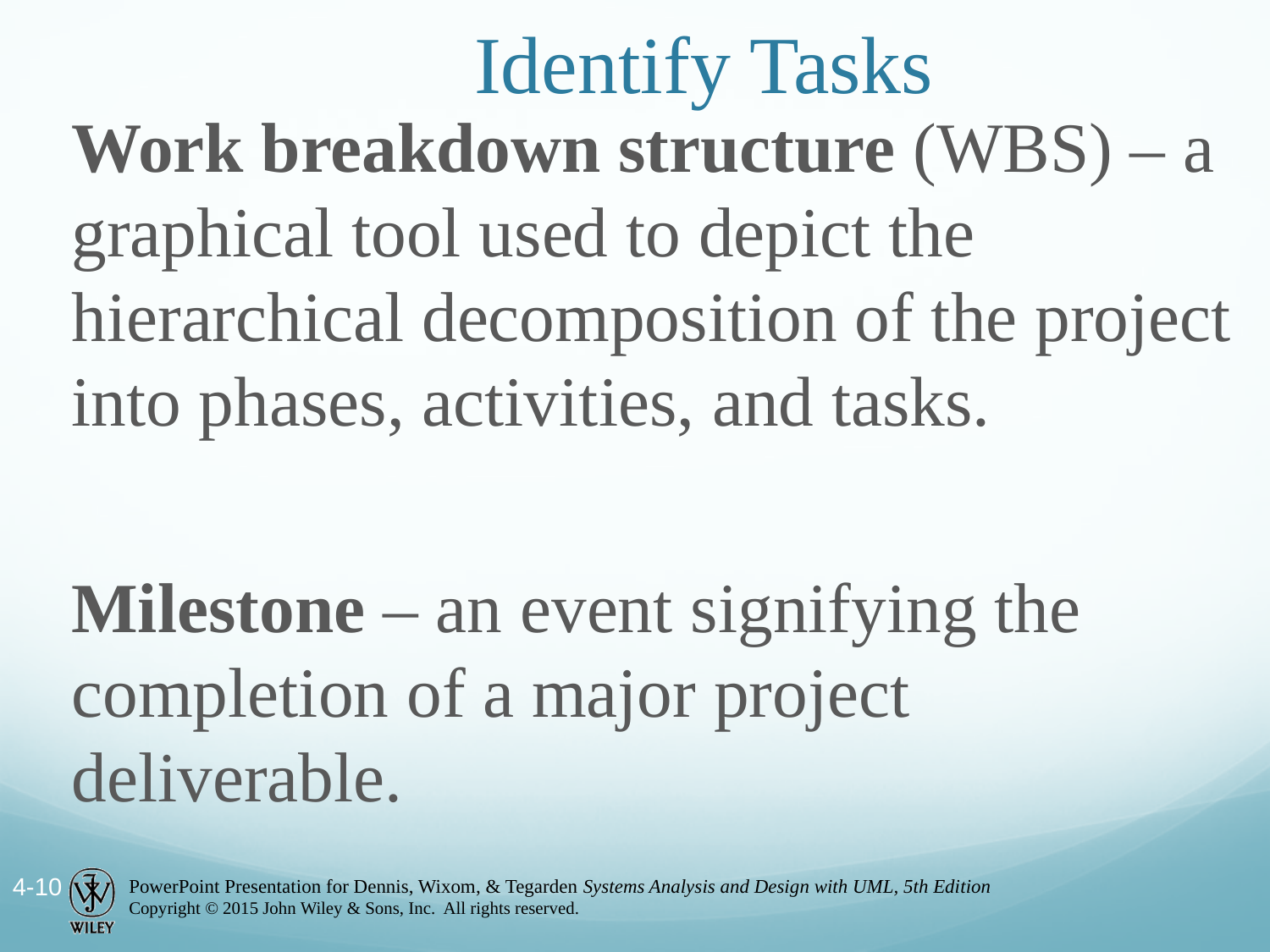

# Identify Tasks
Work breakdown structure (WBS) – a graphical tool used to depict the hierarchical decomposition of the project into phases, activities, and tasks.

Milestone – an event signifying the completion of a major project deliverable.
4-10